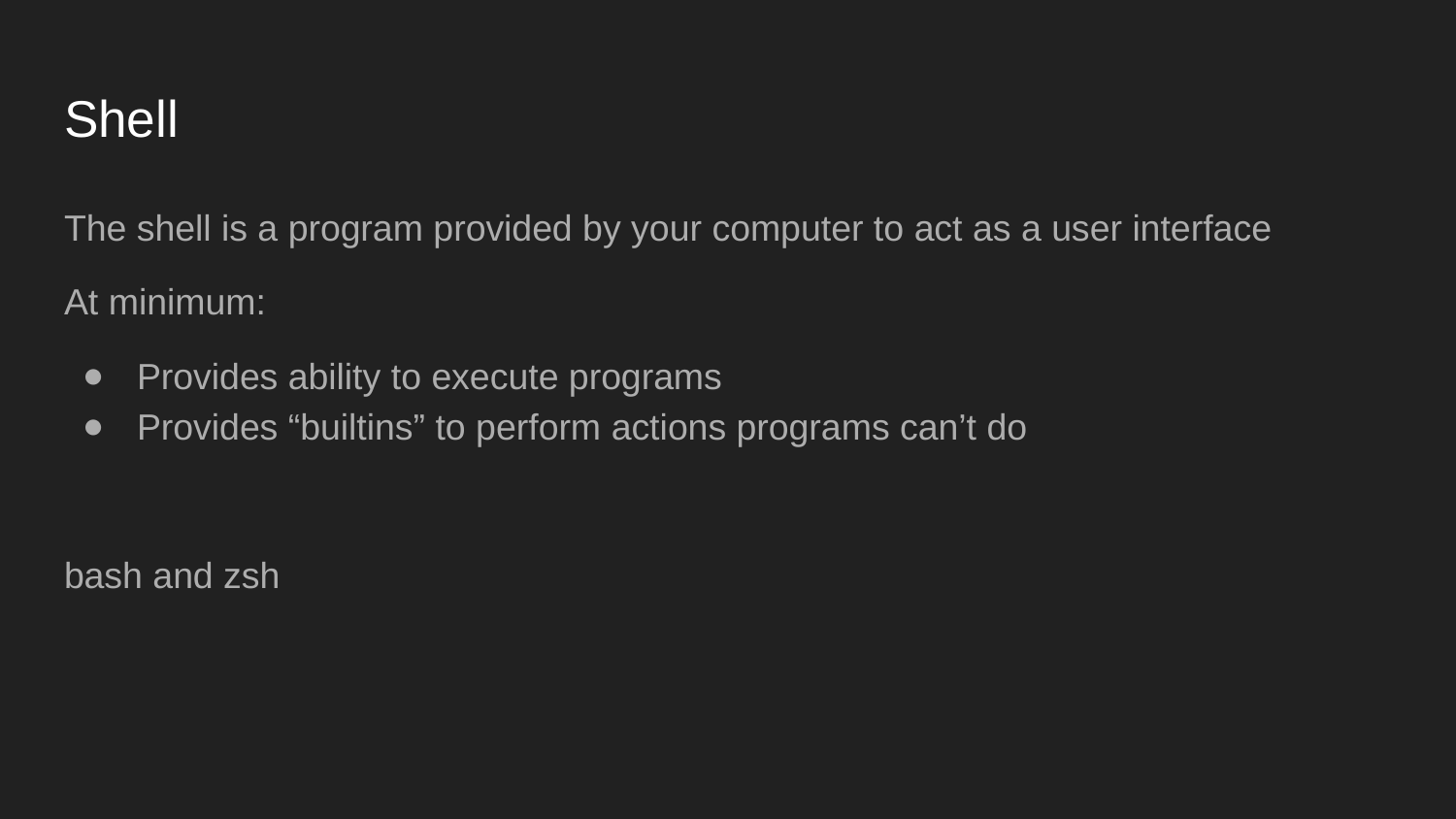

# Shell
The shell is a program provided by your computer to act as a user interface
At minimum:
Provides ability to execute programs
Provides “builtins” to perform actions programs can’t do

bash and zsh